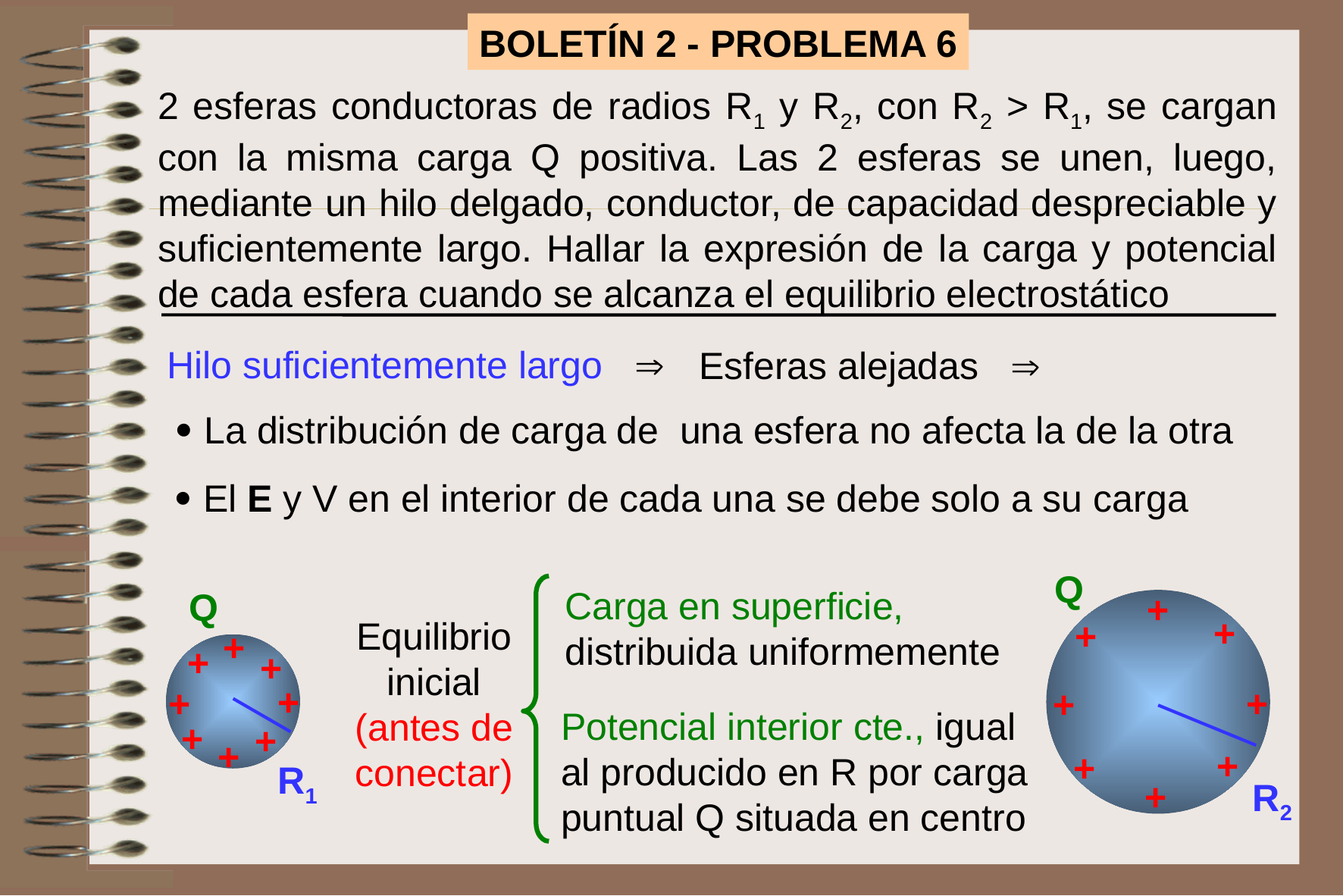

BOLETÍN 2 - PROBLEMA 6
2 esferas conductoras de radios R1 y R2, con R2 > R1, se cargan con la misma carga Q positiva. Las 2 esferas se unen, luego, mediante un hilo delgado, conductor, de capacidad despreciable y suficientemente largo. Hallar la expresión de la carga y potencial de cada esfera cuando se alcanza el equilibrio electrostático

Hilo suficientemente largo   ⇒
Esferas alejadas   ⇒
• La distribución de carga de  una esfera no afecta la de la otra
• El E y V en el interior de cada una se debe solo a su carga
Q
Carga en superficie,
distribuida uniformemente

Q
+
+
+
+
+
+
+
+

Equilibrio inicial (antes de conectar)
+
+
+
+
+
+
+
+

Potencial interior cte., igual
al producido en R por carga
puntual Q situada en centro

R1
R2